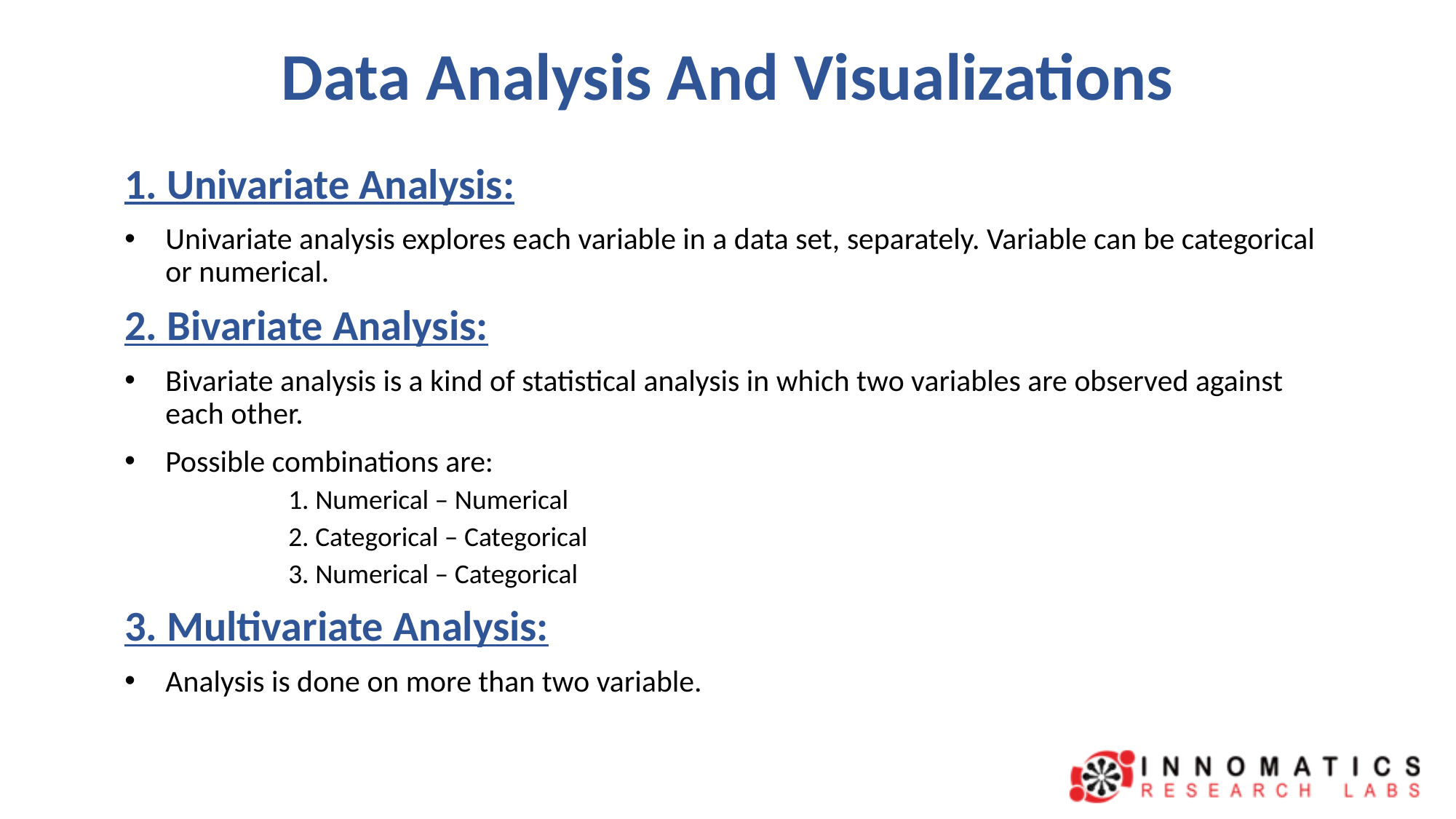

# Data Analysis And Visualizations
1. Univariate Analysis:
Univariate analysis explores each variable in a data set, separately. Variable can be categorical or numerical.
2. Bivariate Analysis:
Bivariate analysis is a kind of statistical analysis in which two variables are observed against each other.
Possible combinations are:
1. Numerical – Numerical
2. Categorical – Categorical
3. Numerical – Categorical
3. Multivariate Analysis:
Analysis is done on more than two variable.